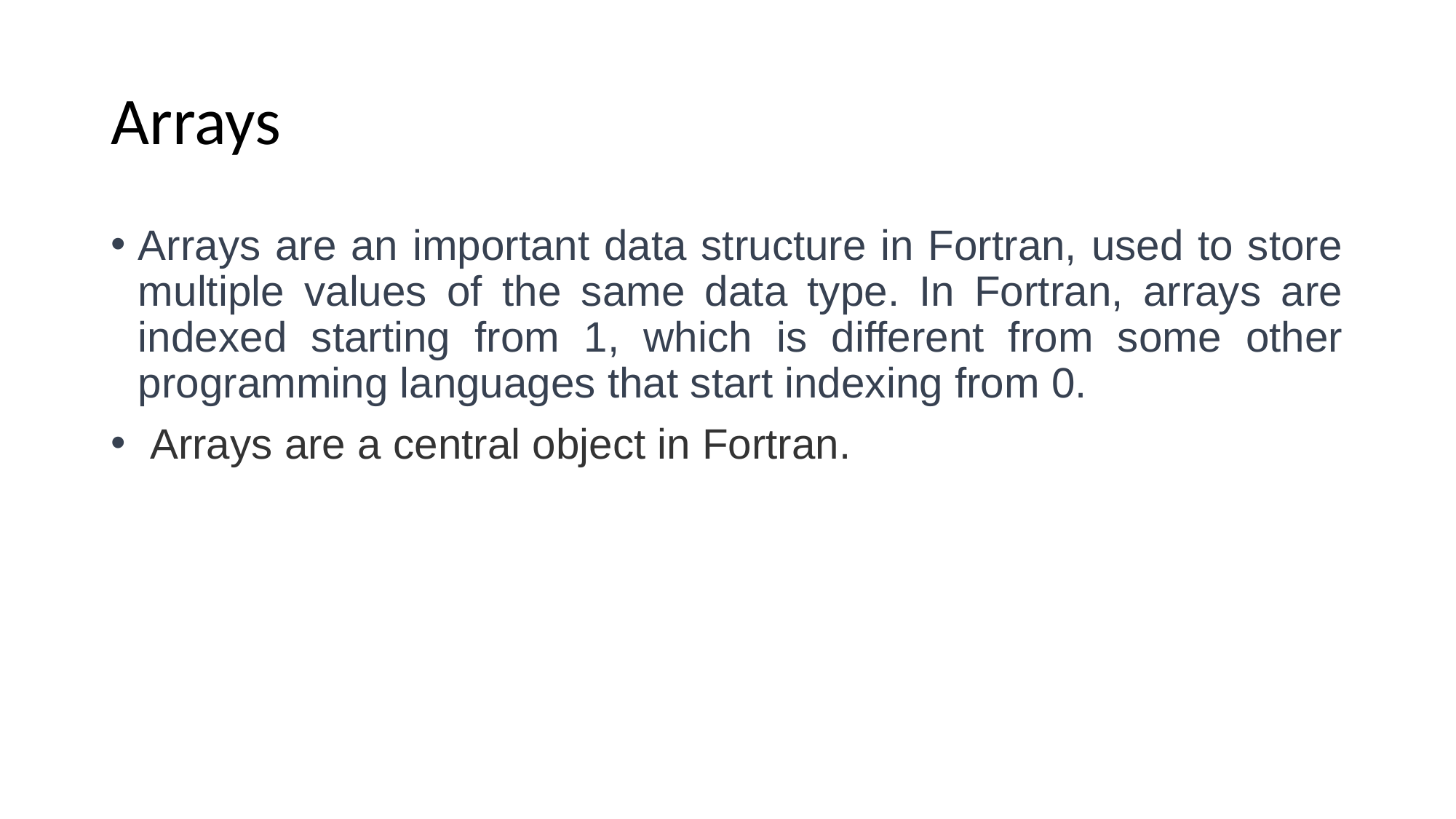

# Arrays
Arrays are an important data structure in Fortran, used to store multiple values of the same data type. In Fortran, arrays are indexed starting from 1, which is different from some other programming languages that start indexing from 0.
 Arrays are a central object in Fortran.